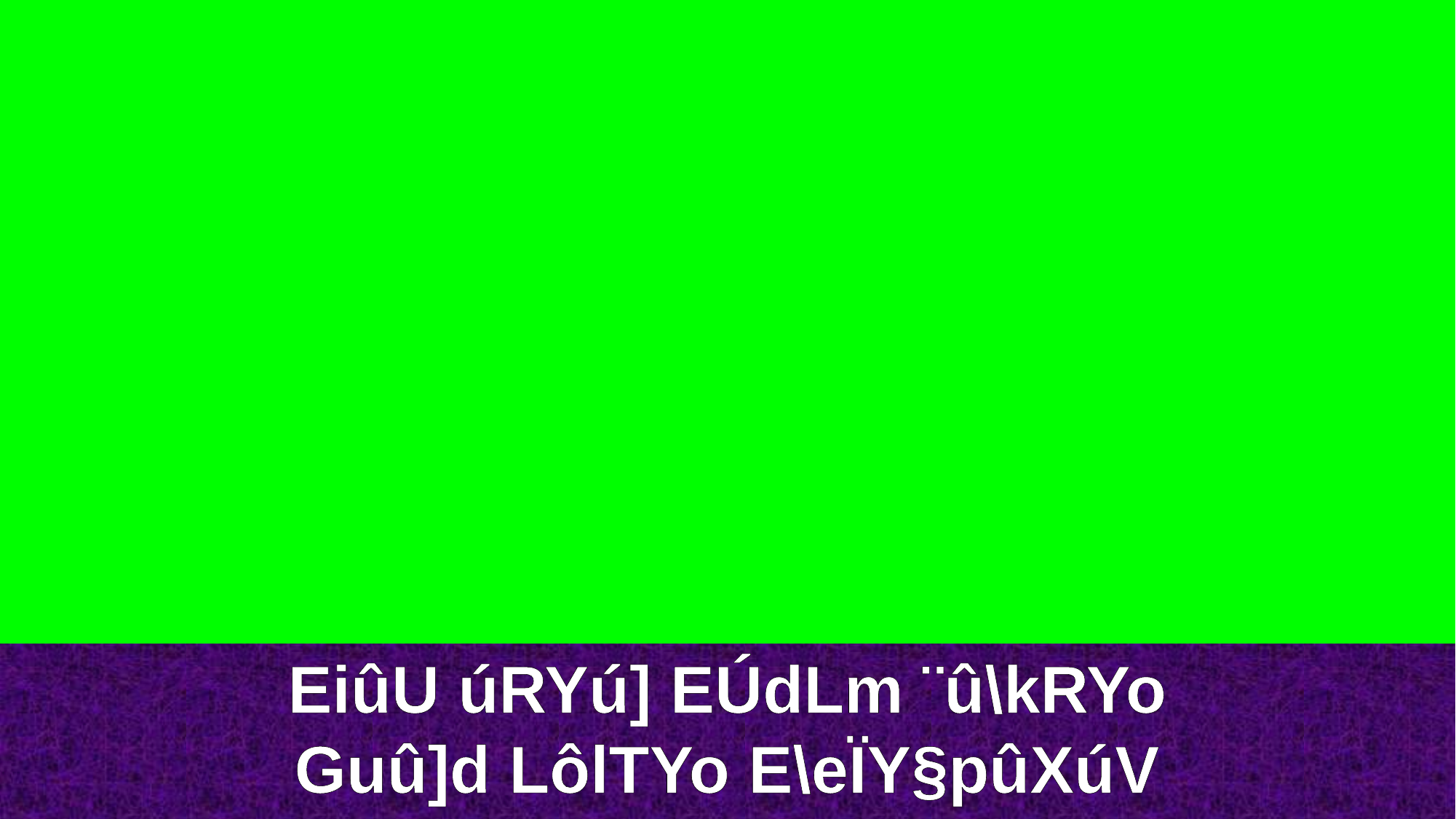

EiûU úRYú] EÚdLm ¨û\kRYo
Guû]d LôlTYo E\eÏY§pûXúV